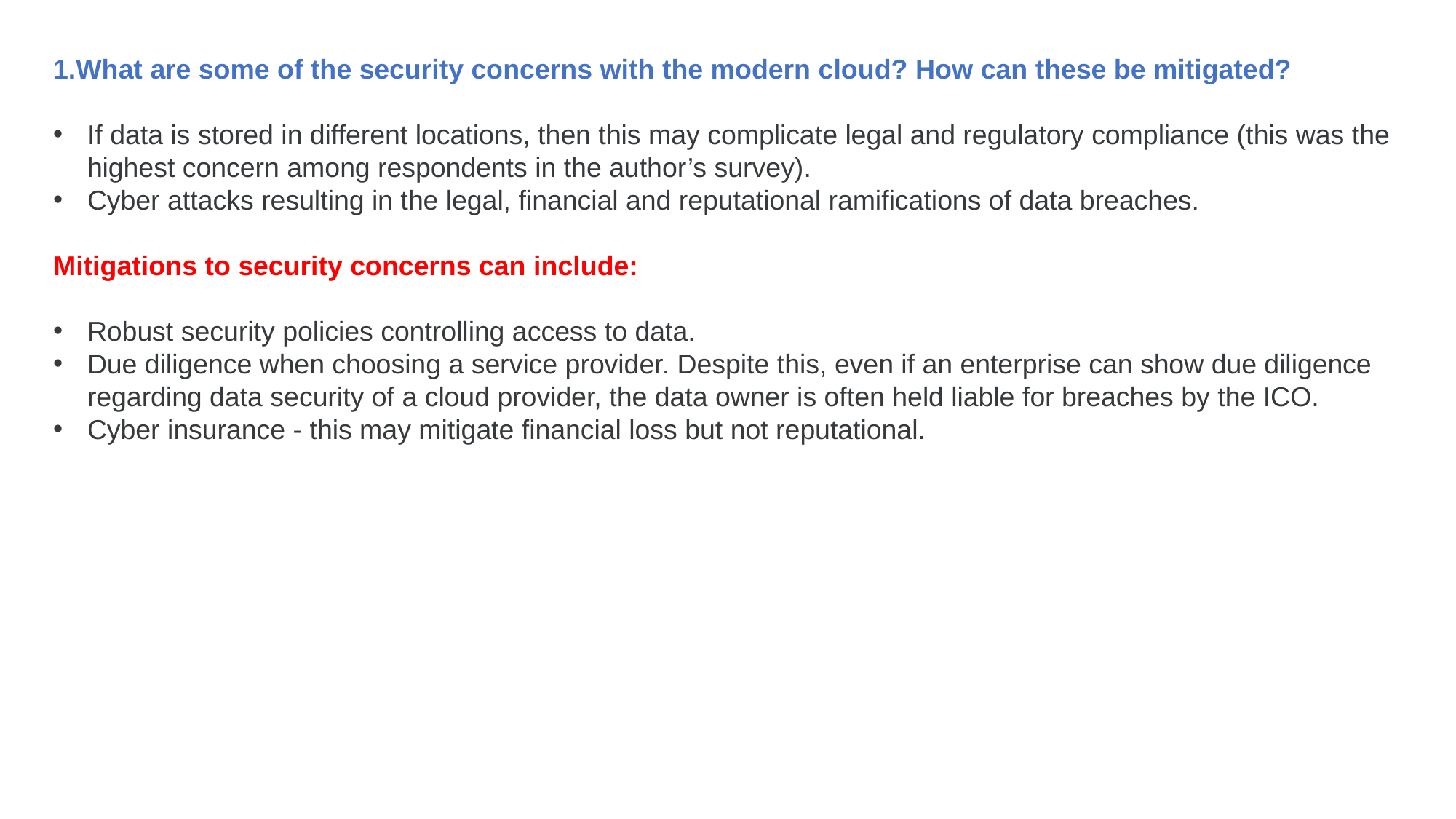

What are some of the security concerns with the modern cloud? How can these be mitigated?

If data is stored in different locations, then this may complicate legal and regulatory compliance (this was the highest concern among respondents in the author’s survey).
Cyber attacks resulting in the legal, financial and reputational ramifications of data breaches.

Mitigations to security concerns can include:

Robust security policies controlling access to data.
Due diligence when choosing a service provider. Despite this, even if an enterprise can show due diligence regarding data security of a cloud provider, the data owner is often held liable for breaches by the ICO.
Cyber insurance - this may mitigate financial loss but not reputational.